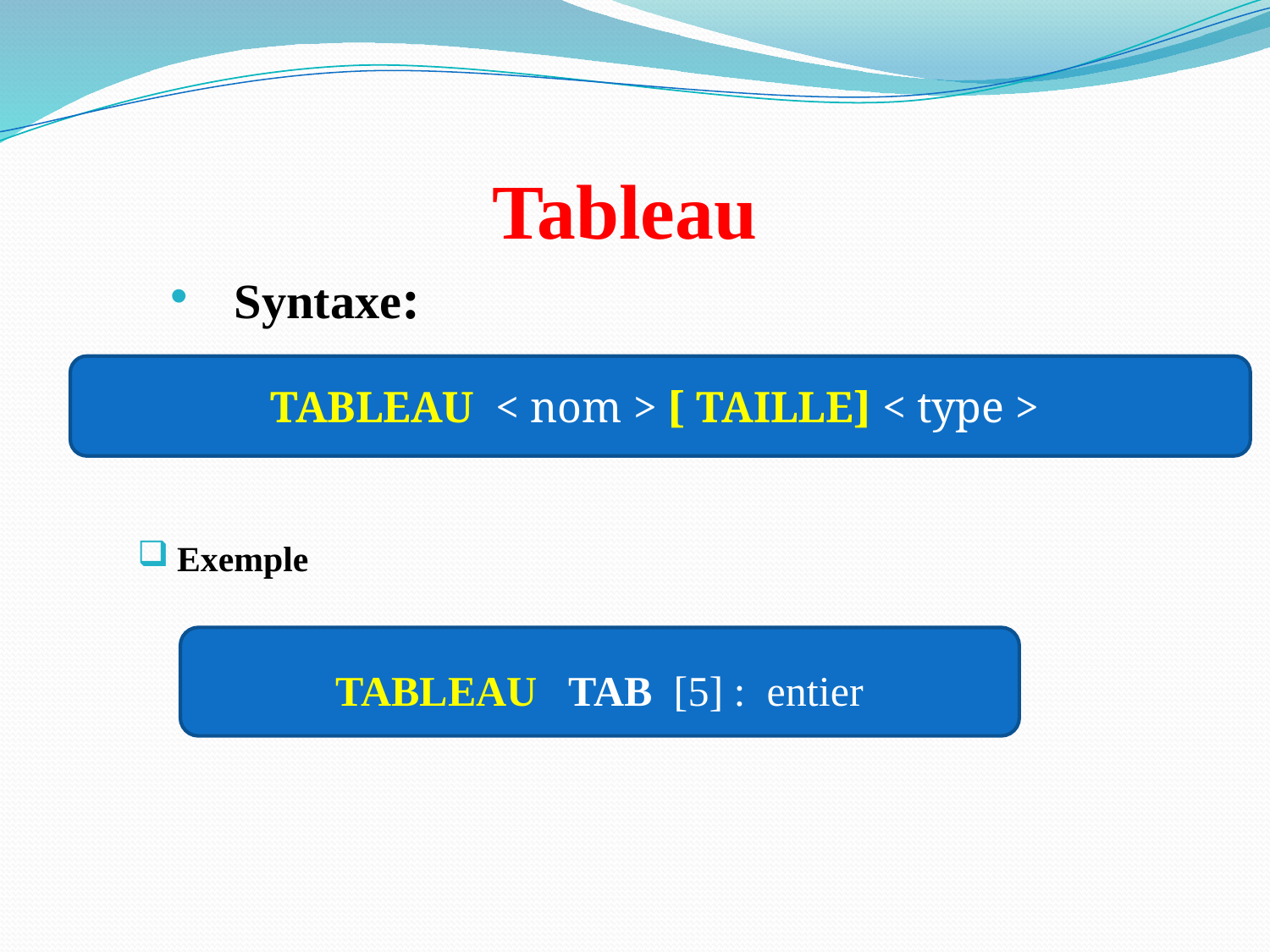

# Tableau
Syntaxe:
TABLEAU  < nom > [ TAILLE] < type >
Exemple
TABLEAU   TAB  [5] :  entier